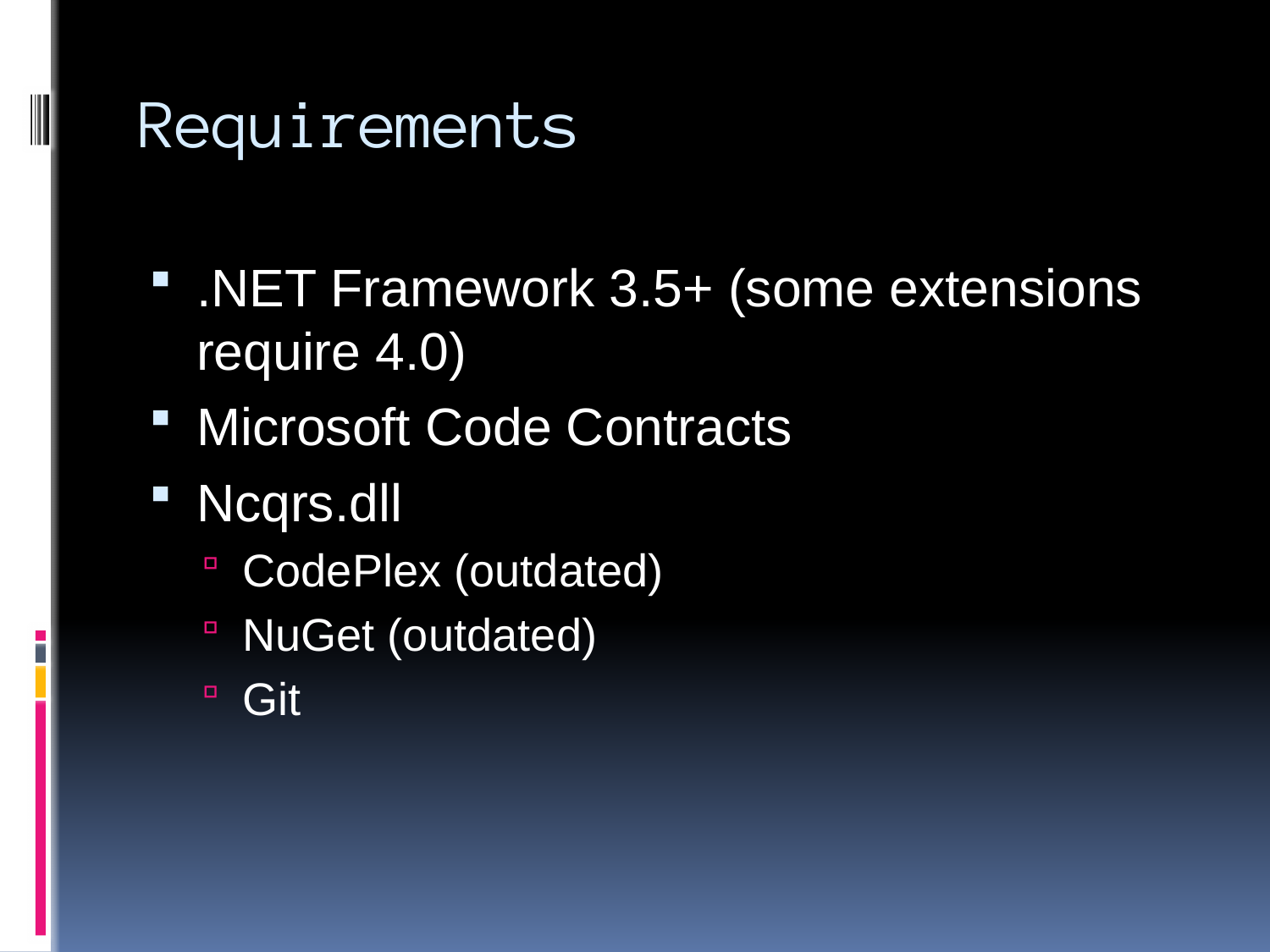

# Requirements
.NET Framework 3.5+ (some extensions require 4.0)
Microsoft Code Contracts
Ncqrs.dll
CodePlex (outdated)
NuGet (outdated)
Git